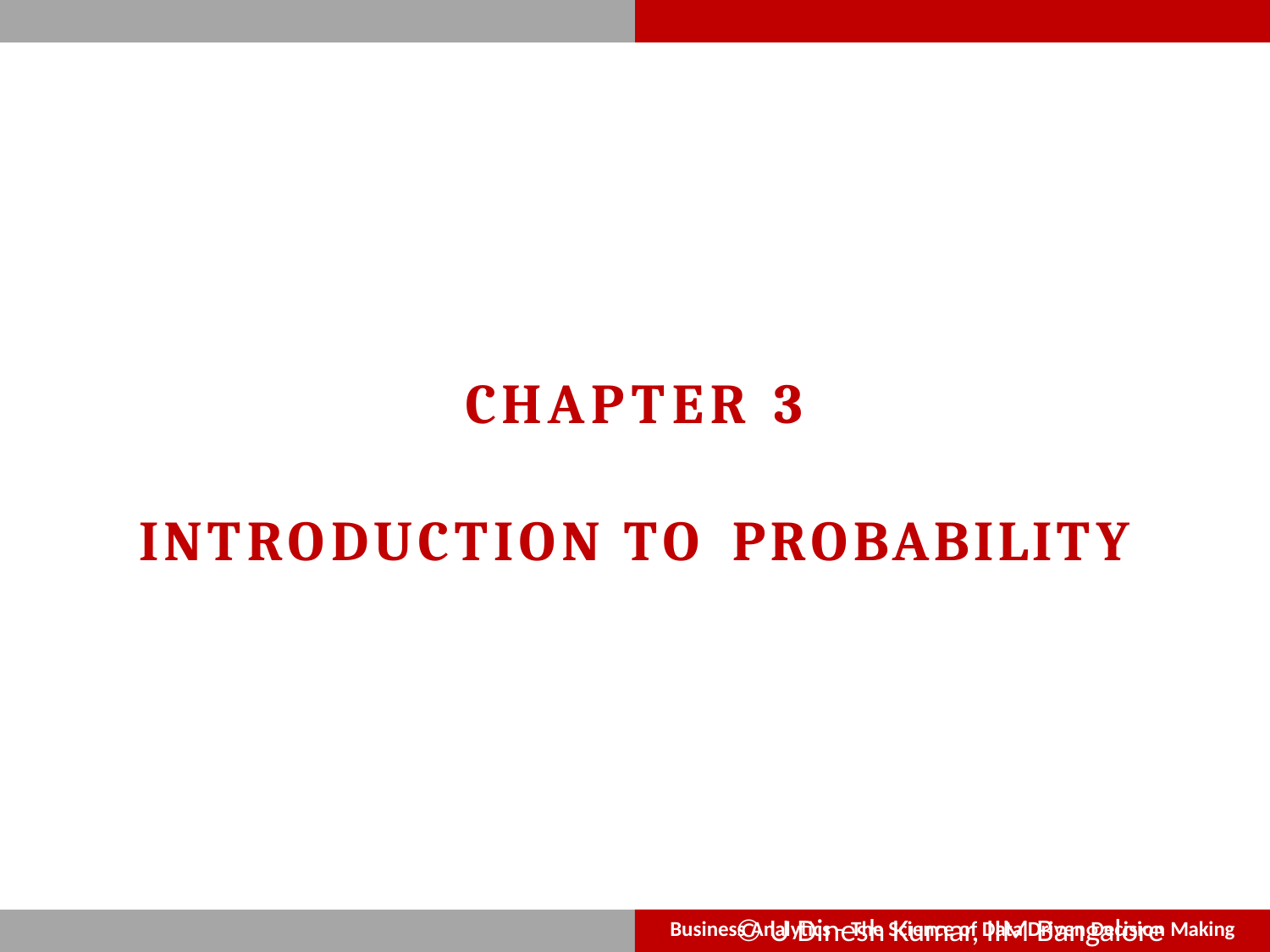

CHAPTER 3

INTRODUCTION TO	PROBABILITY

© U Dinesh Kumar, IIM Bangalore
Business Analytics – The Science of Data Driven Decision Making